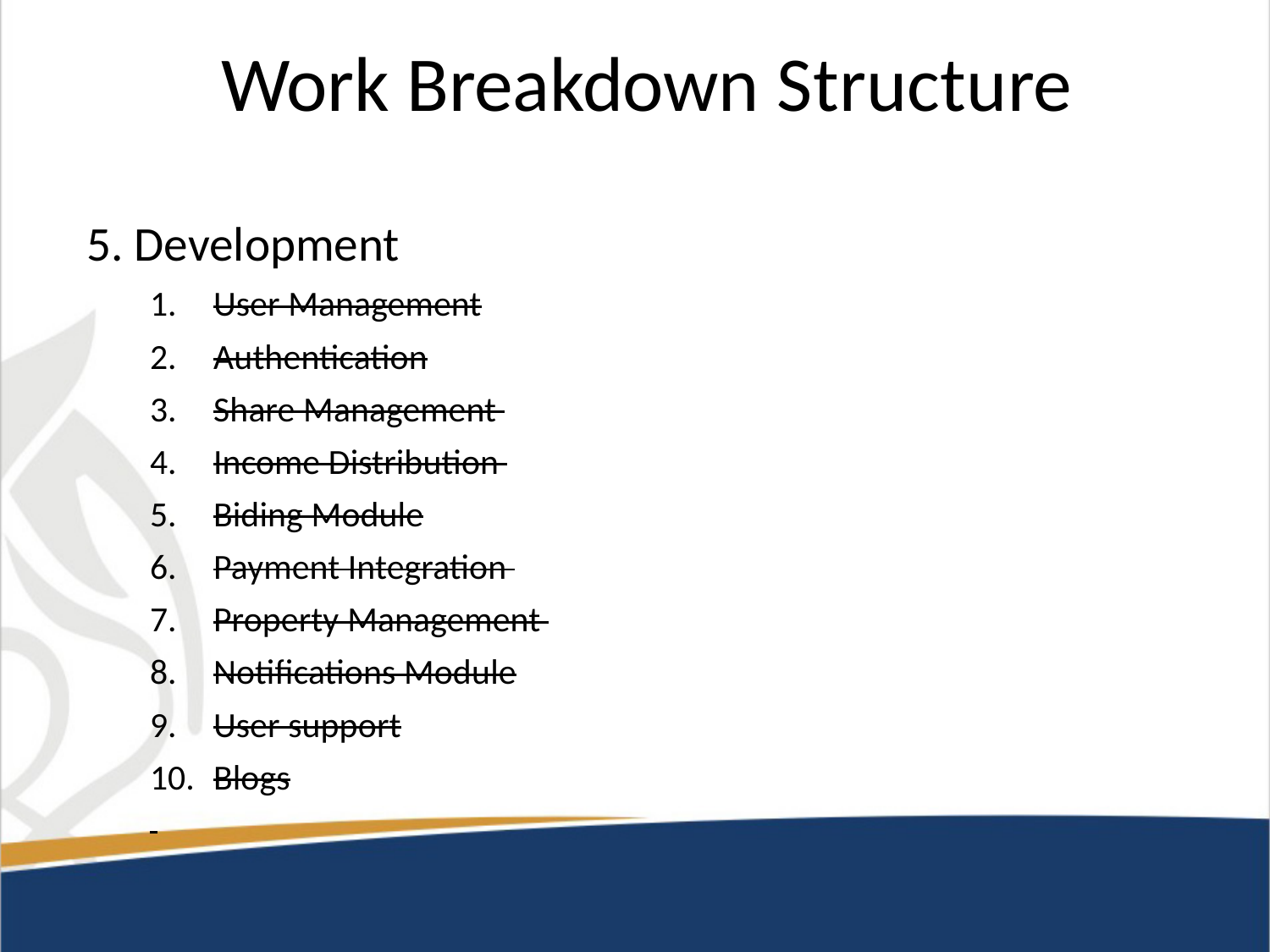

# Work Breakdown Structure
5. Development
User Management
Authentication
Share Management
Income Distribution
Biding Module
Payment Integration
Property Management
Notifications Module
User support
Blogs